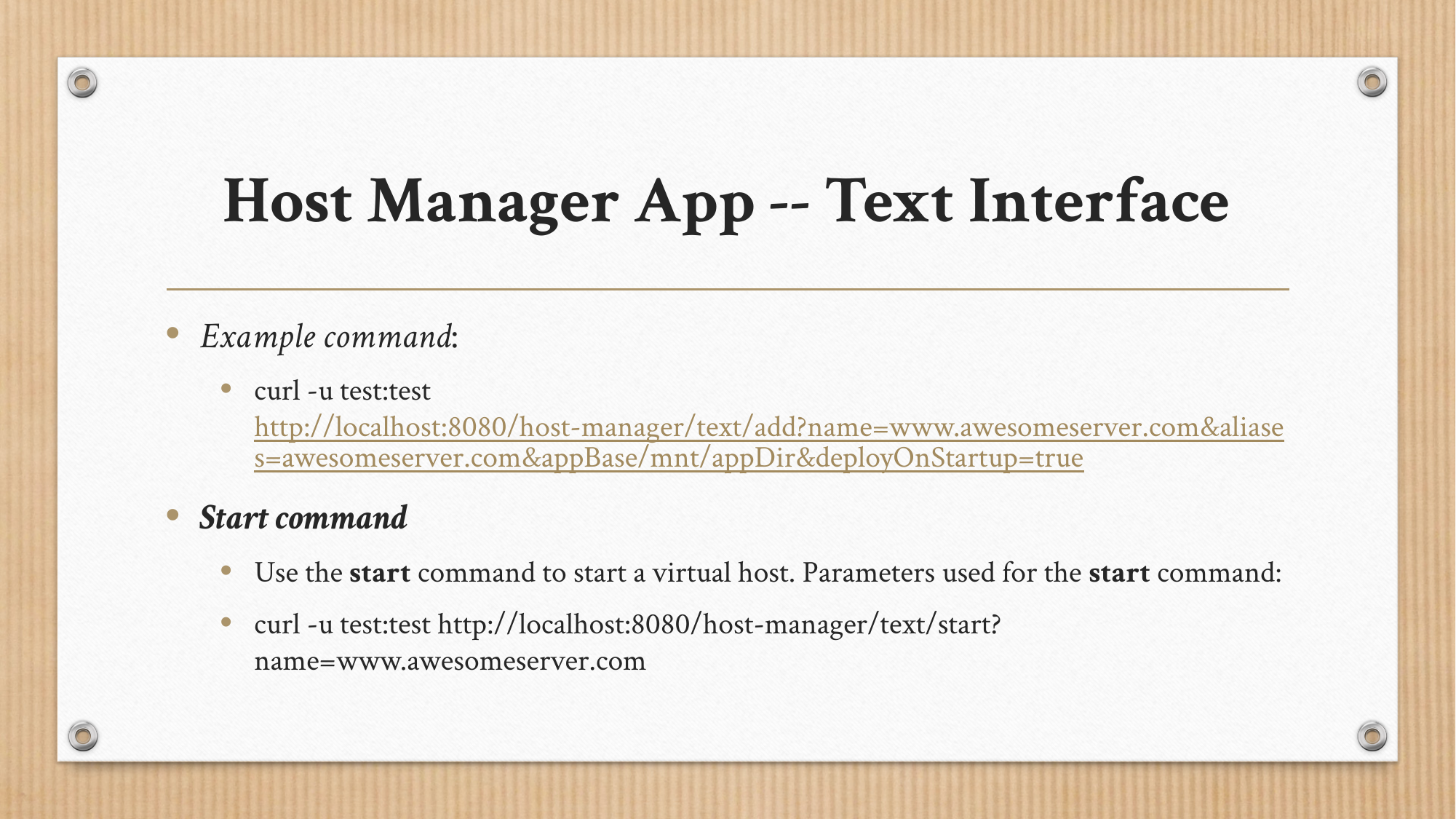

# Host Manager App -- Text Interface
Example command:
curl -u test:test http://localhost:8080/host-manager/text/add?name=www.awesomeserver.com&aliases=awesomeserver.com&appBase/mnt/appDir&deployOnStartup=true
Start command
Use the start command to start a virtual host. Parameters used for the start command:
curl -u test:test http://localhost:8080/host-manager/text/start?name=www.awesomeserver.com